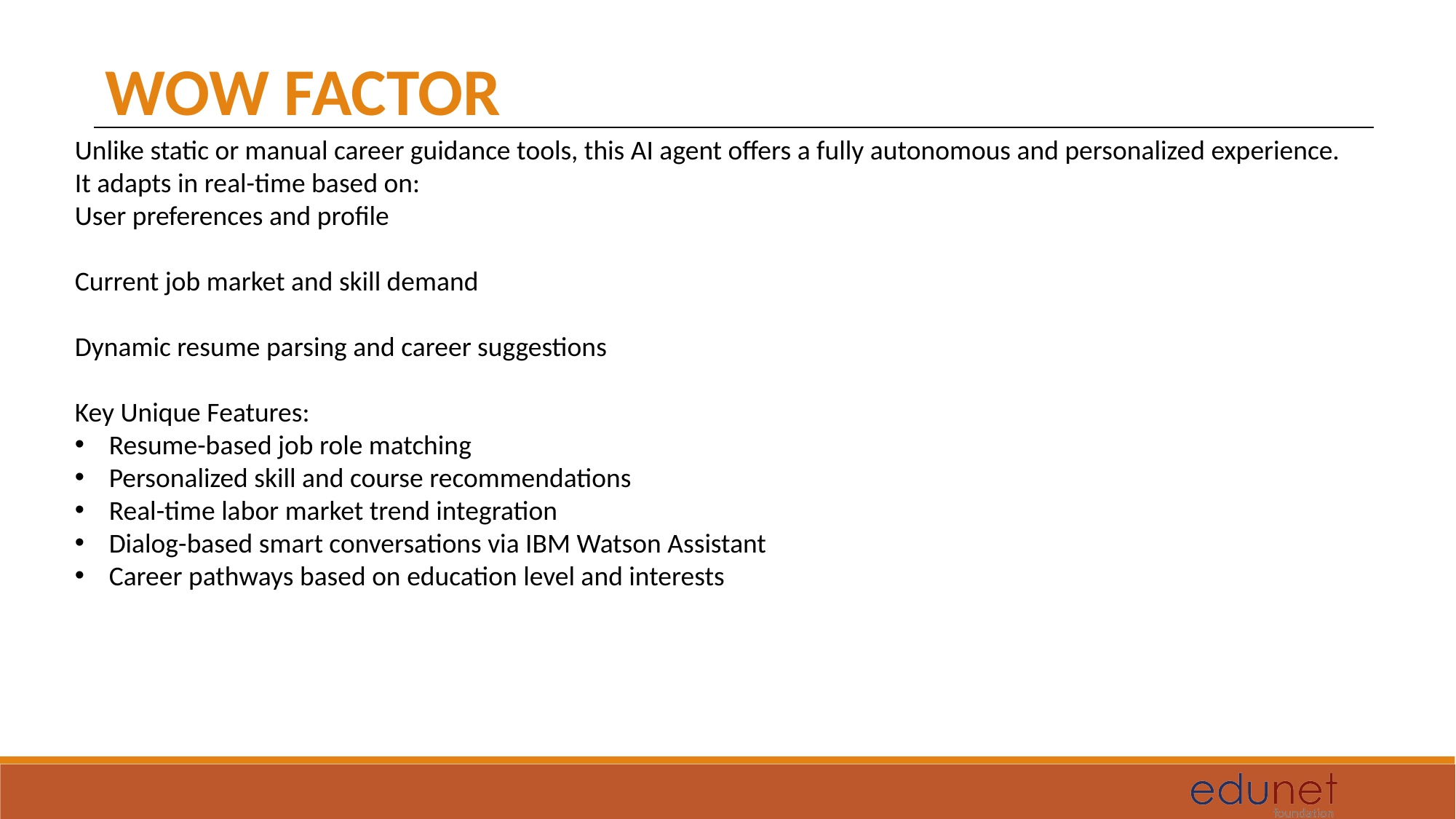

WOW FACTOR

Unlike static or manual career guidance tools, this AI agent offers a fully autonomous and personalized experience. It adapts in real-time based on:
User preferences and profile

Current job market and skill demand

Dynamic resume parsing and career suggestions

Key Unique Features:
Resume-based job role matching
Personalized skill and course recommendations
Real-time labor market trend integration
Dialog-based smart conversations via IBM Watson Assistant
Career pathways based on education level and interests